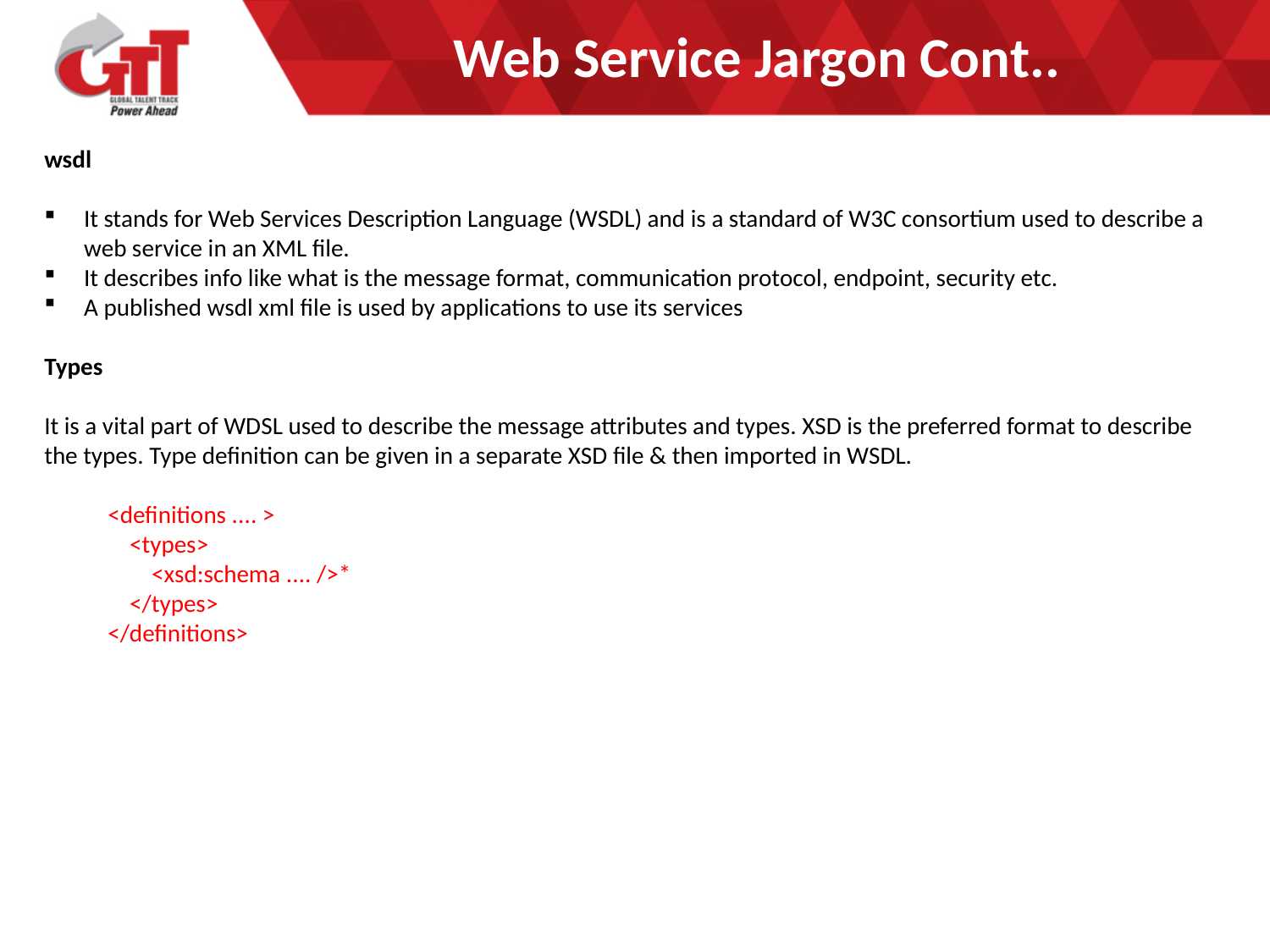

# Web Service Jargon Cont..
wsdl

It stands for Web Services Description Language (WSDL) and is a standard of W3C consortium used to describe a web service in an XML file.
It describes info like what is the message format, communication protocol, endpoint, security etc.
A published wsdl xml file is used by applications to use its services

Types

It is a vital part of WDSL used to describe the message attributes and types. XSD is the preferred format to describe the types. Type definition can be given in a separate XSD file & then imported in WSDL.

<definitions .... >
    <types>
        <xsd:schema .... />*
    </types>
</definitions>